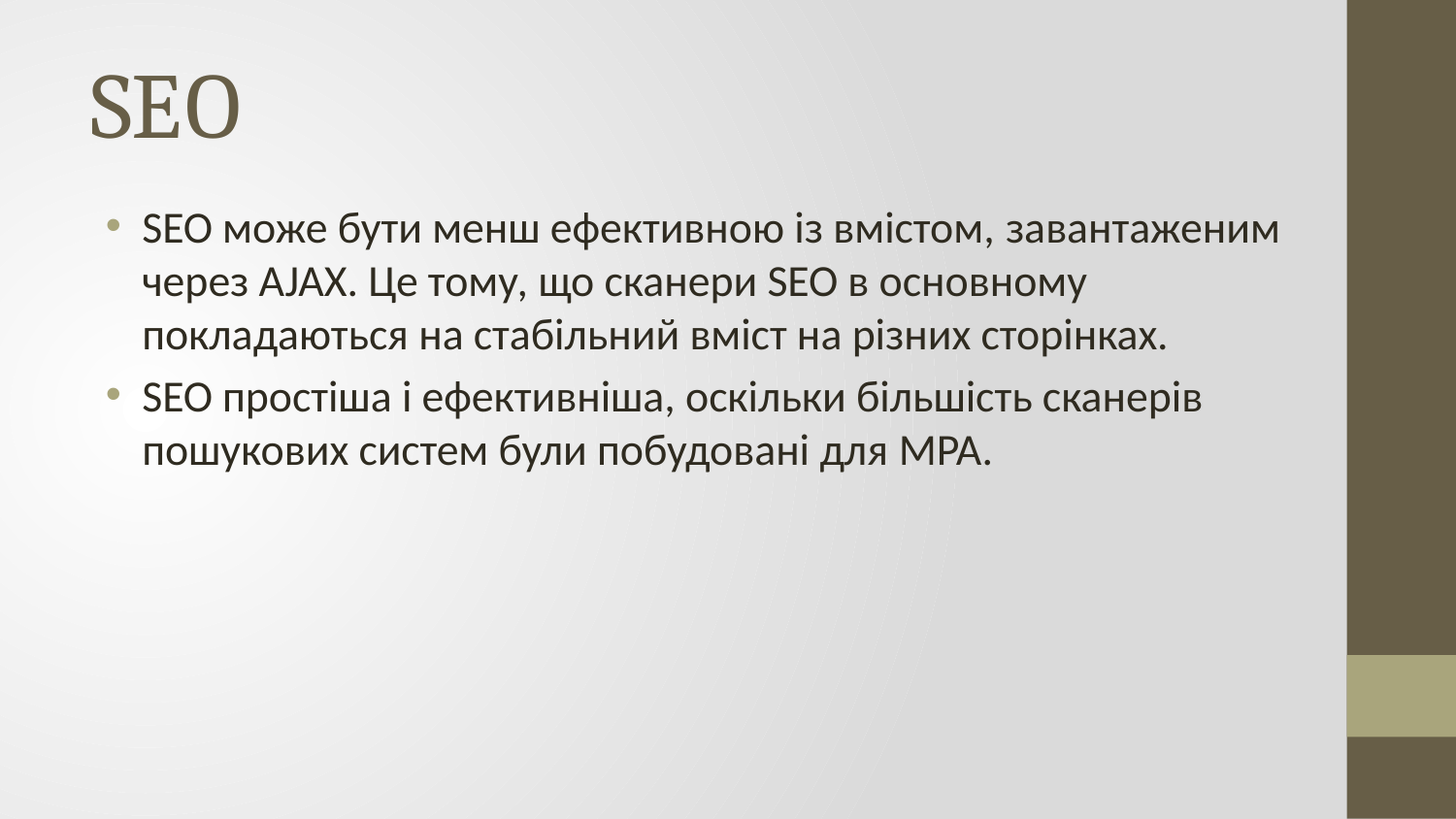

# SEO
SEO може бути менш ефективною із вмістом, завантаженим через AJAX. Це тому, що сканери SEO в основному покладаються на стабільний вміст на різних сторінках.
SEO простіша і ефективніша, оскільки більшість сканерів пошукових систем були побудовані для MPA.